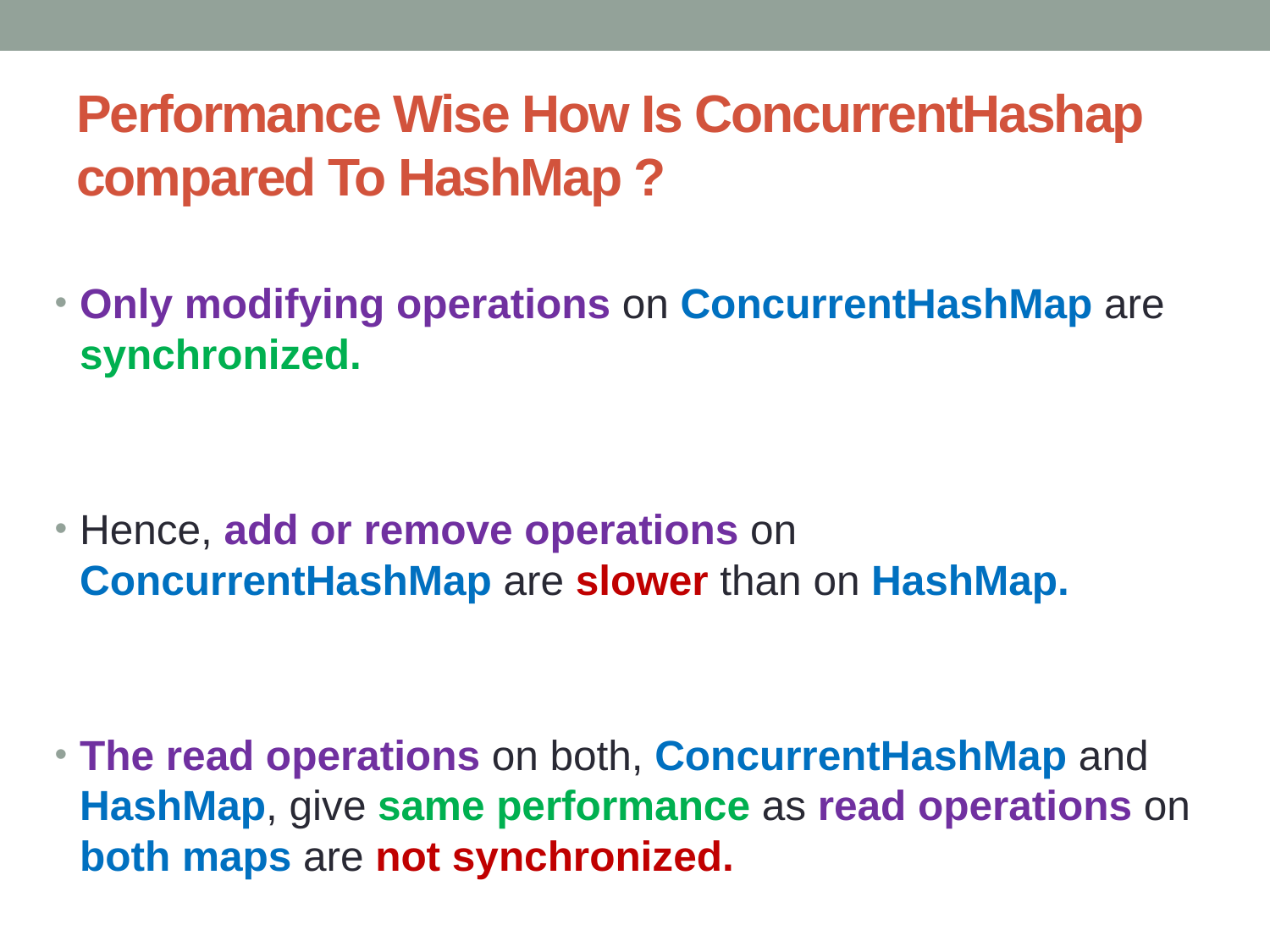

# Performance Wise How Is ConcurrentHashap compared To HashMap ?

Only modifying operations on ConcurrentHashMap are synchronized.

Hence, add or remove operations on ConcurrentHashMap are slower than on HashMap.

The read operations on both, ConcurrentHashMap and HashMap, give same performance as read operations on both maps are not synchronized.